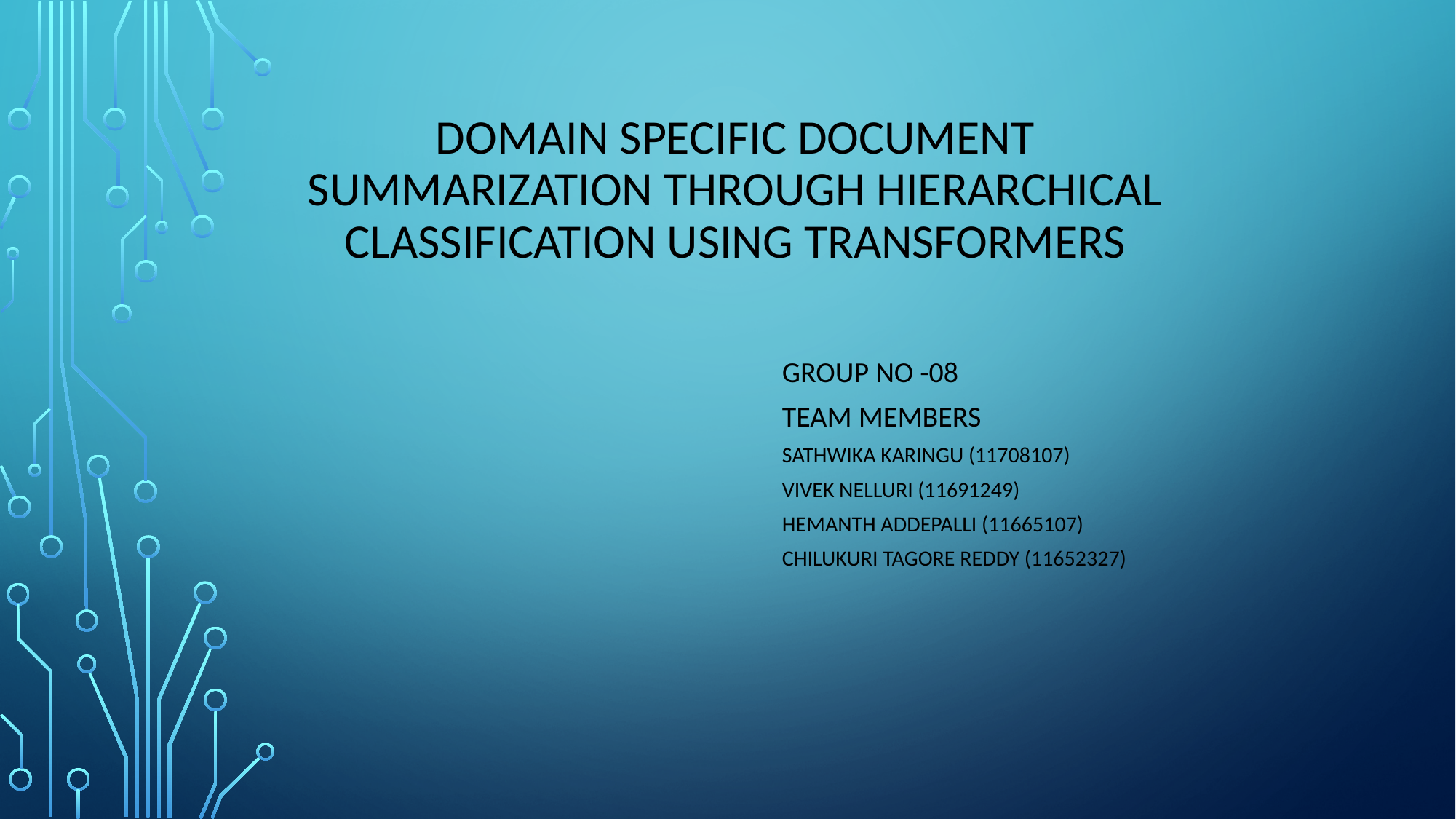

# Domain Specific Document Summarization through Hierarchical Classification using Transformers
Group No -08
Team Members
Sathwika Karingu (11708107)
Vivek Nelluri (11691249)
Hemanth Addepalli (11665107)
Chilukuri Tagore Reddy (11652327)